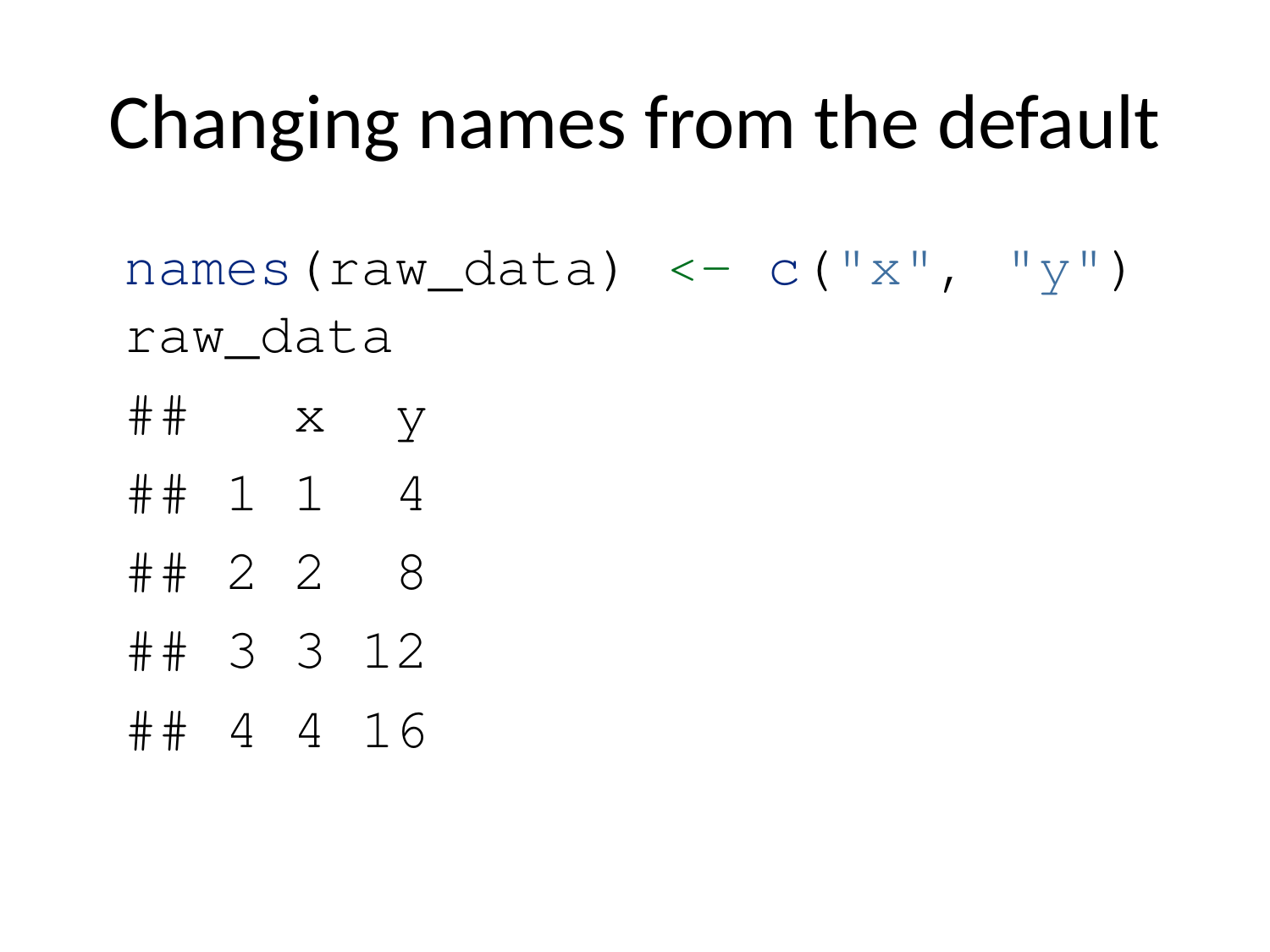

# Changing names from the default
names(raw_data) <- c("x", "y")
raw_data
##   x  y
## 1 1  4
## 2 2  8
## 3 3 12
## 4 4 16